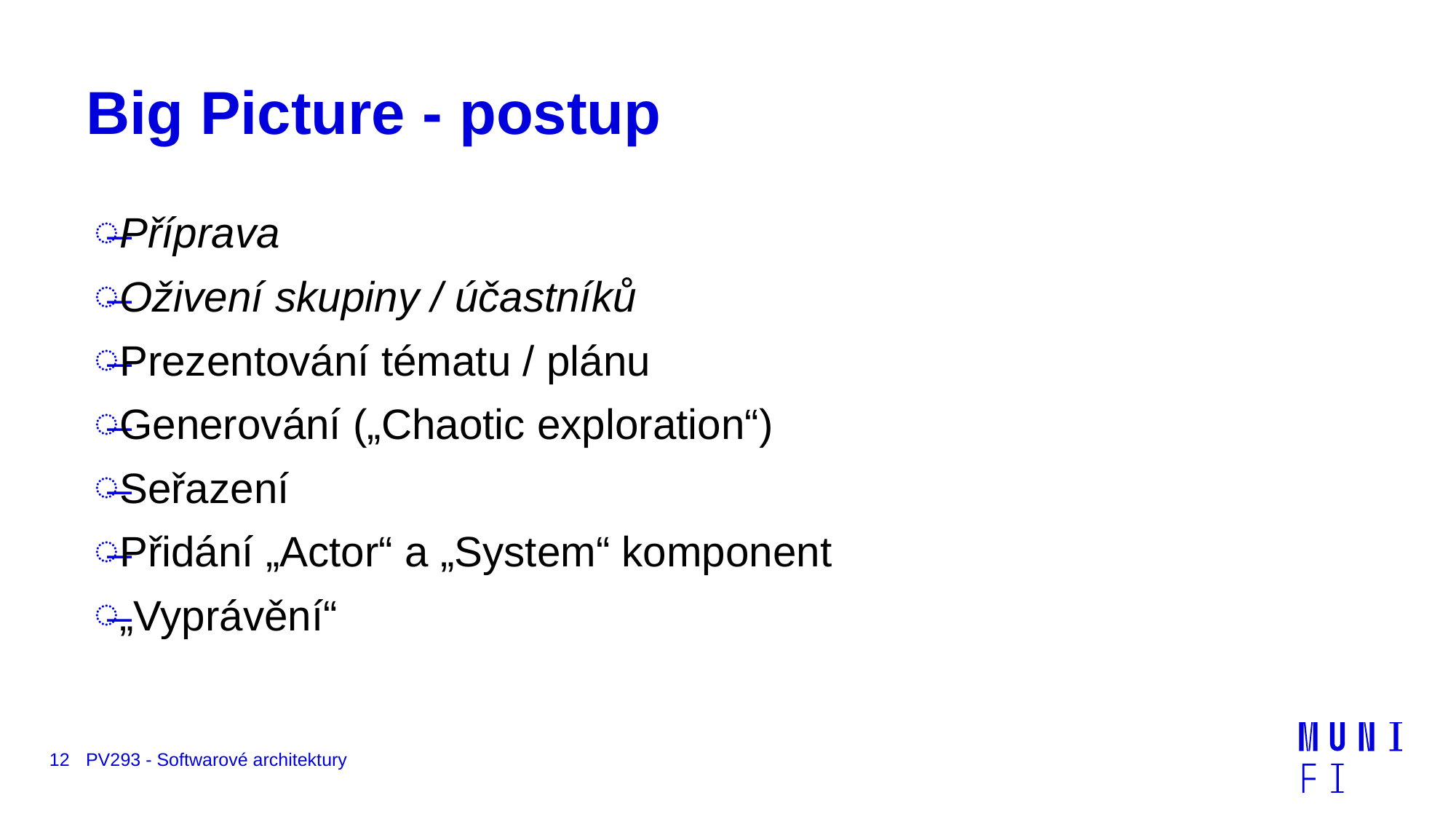

# Big Picture - postup
Příprava
Oživení skupiny / účastníků
Prezentování tématu / plánu
Generování („Chaotic exploration“)
Seřazení
Přidání „Actor“ a „System“ komponent
„Vyprávění“

12
PV293 - Softwarové architektury